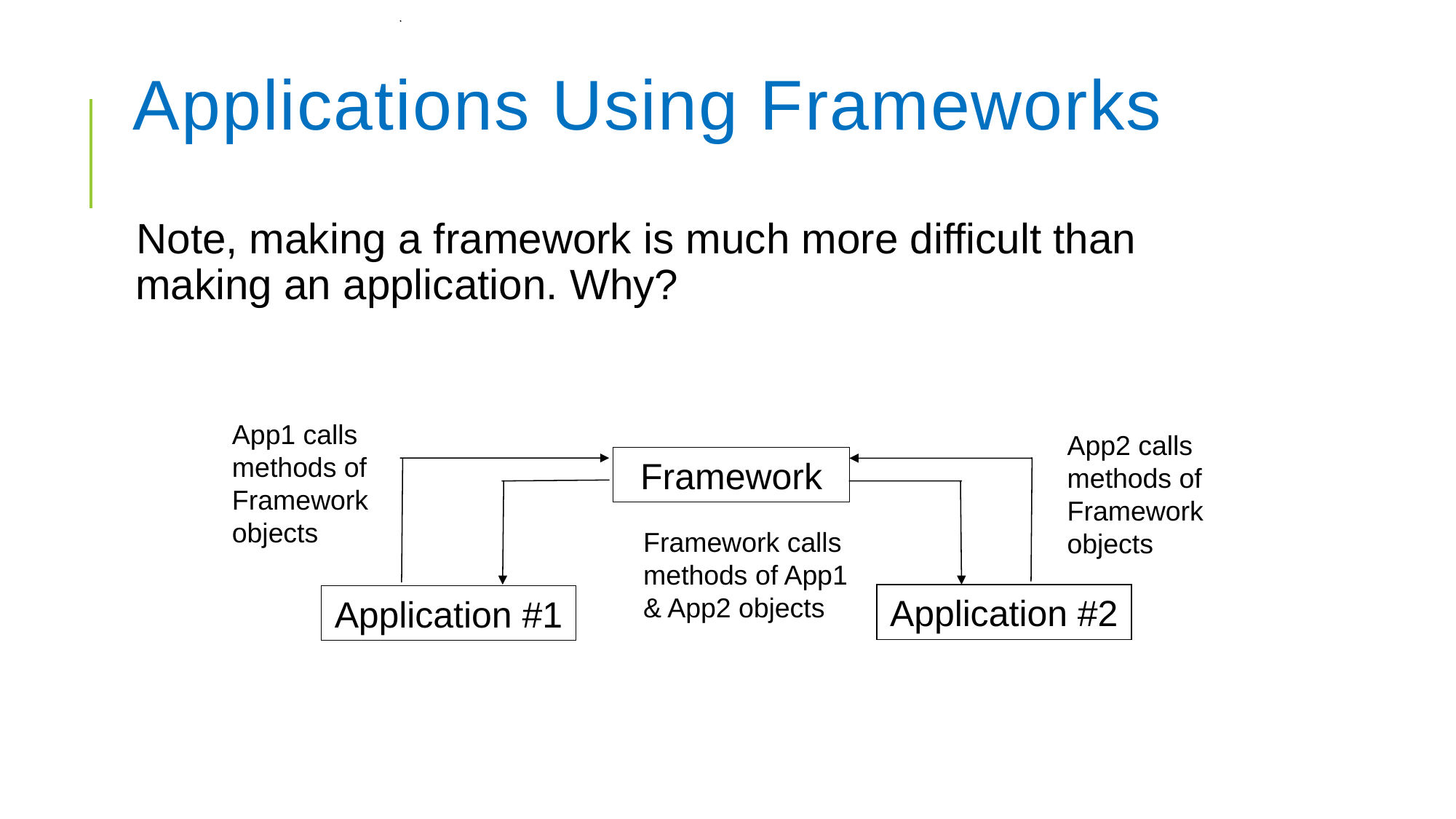

App1 calls methods of Framework objects

# Applications Using Frameworks
Note, making a framework is much more difficult than making an application. Why?

App2 calls methods of Framework objects

Framework

Framework calls methods of App1 & App2 objects
Application #2
Application #1